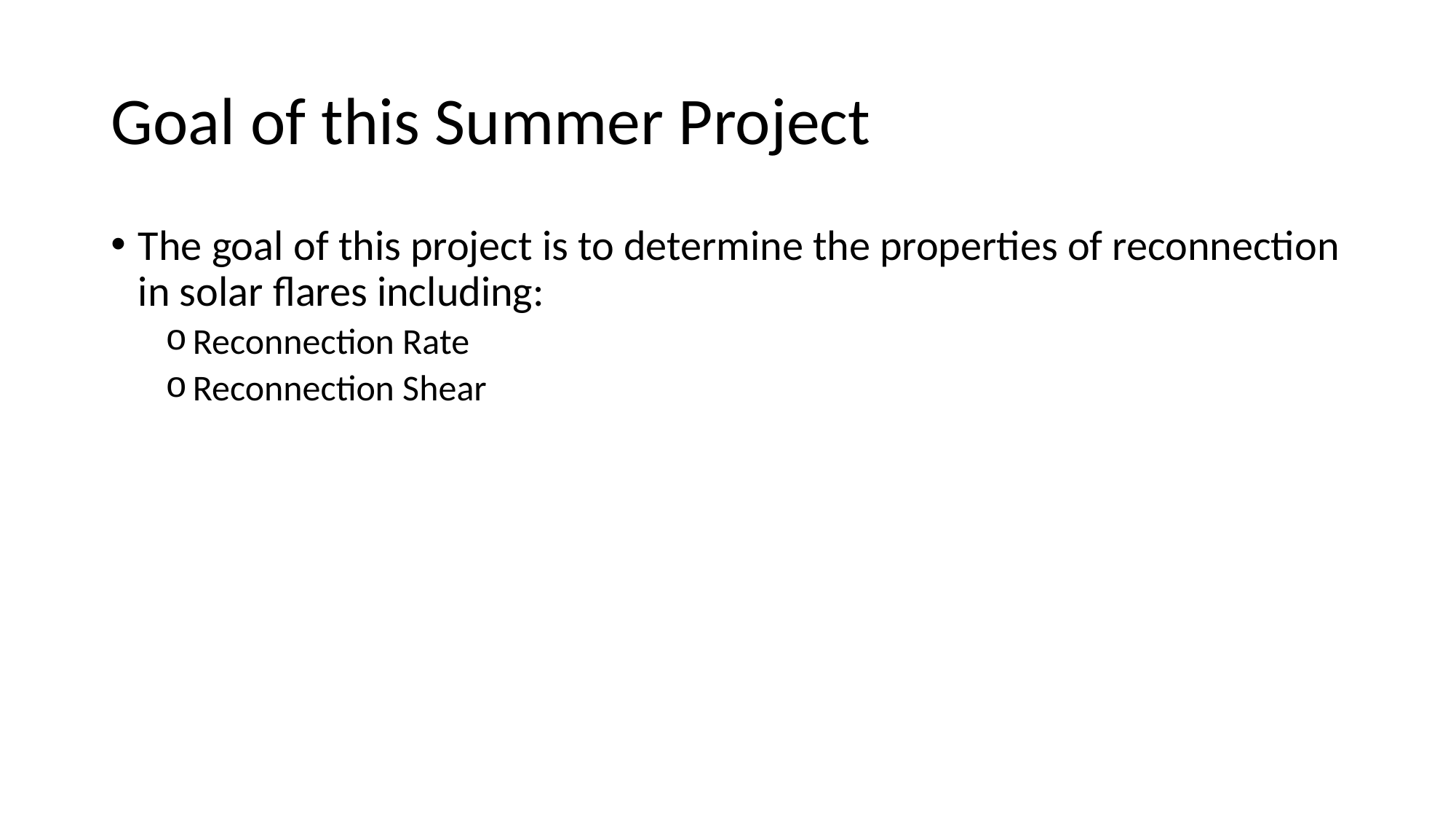

# Goal of this Summer Project
The goal of this project is to determine the properties of reconnection in solar flares including:
Reconnection Rate
Reconnection Shear